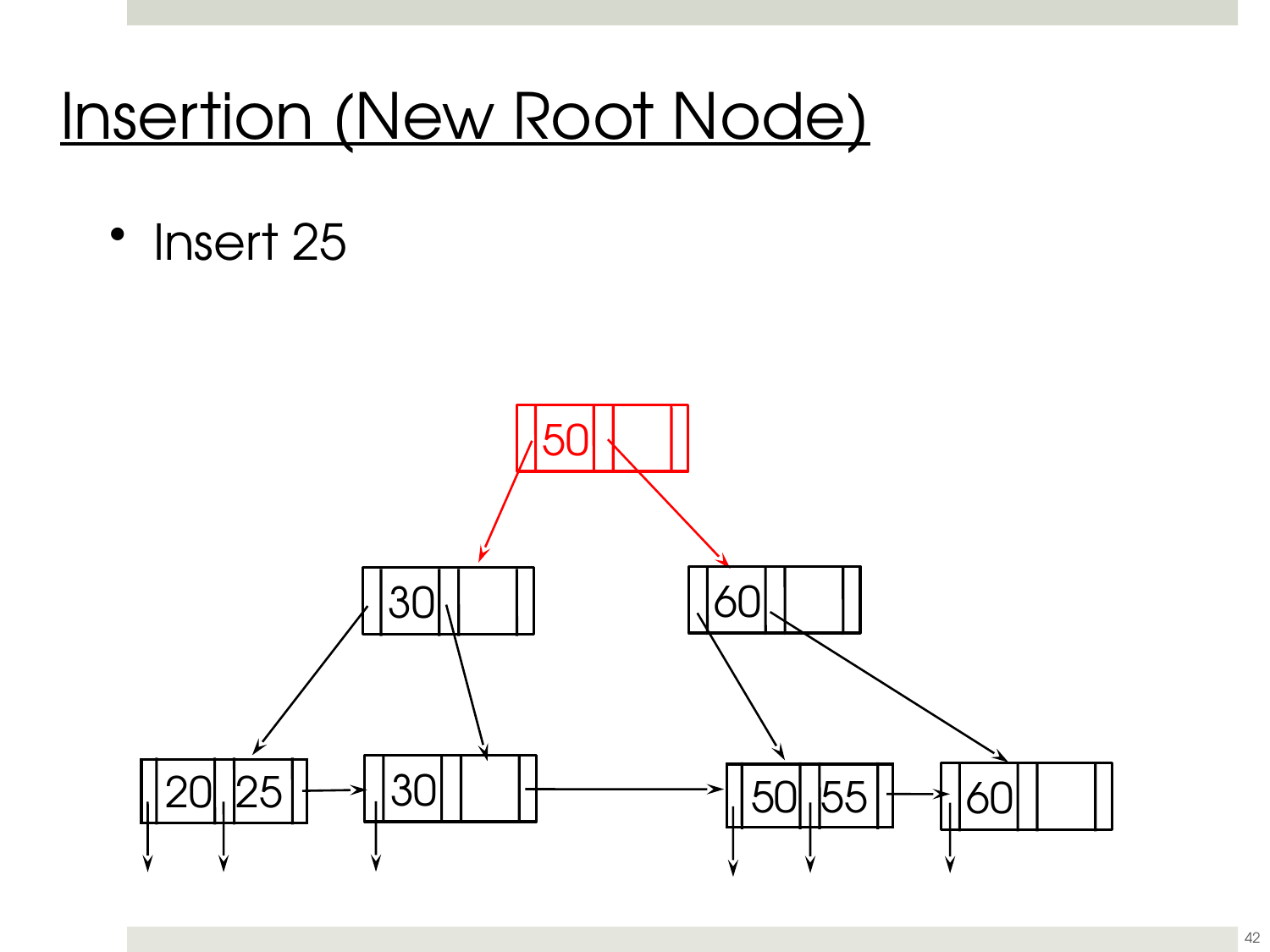

Insertion (New Root Node)
 Insert 25

50

60

30

30

 20  25

 50  55

60

42